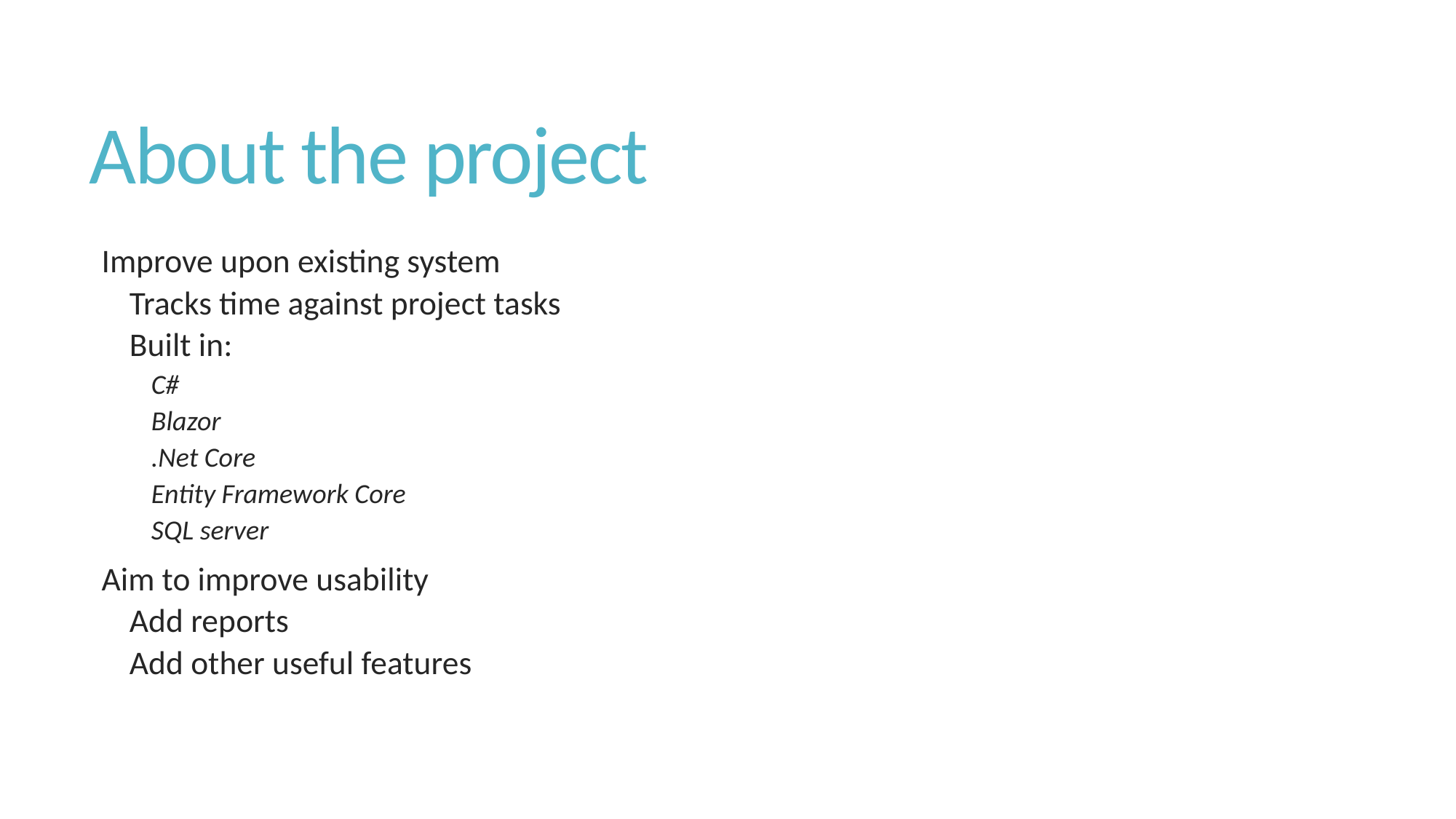

# About the project
Improve upon existing system
Tracks time against project tasks
Built in:
C#
Blazor
.Net Core
Entity Framework Core
SQL server
Aim to improve usability
Add reports
Add other useful features